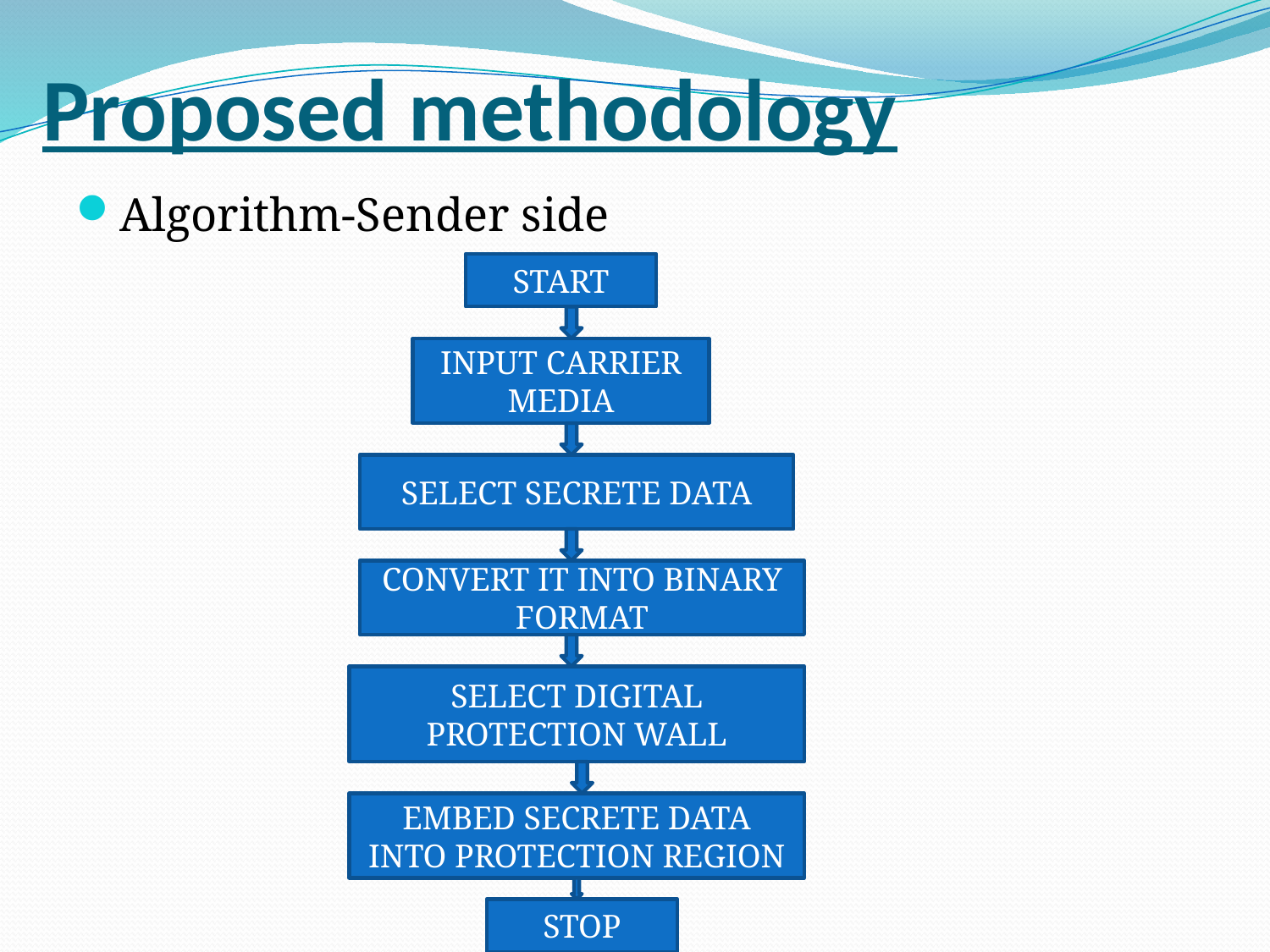

# Proposed methodology
Algorithm-Sender side
START

INPUT CARRIER MEDIA

SELECT SECRETE DATA

CONVERT IT INTO BINARY FORMAT

SELECT DIGITAL PROTECTION WALL

EMBED SECRETE DATA INTO PROTECTION REGION

STOP